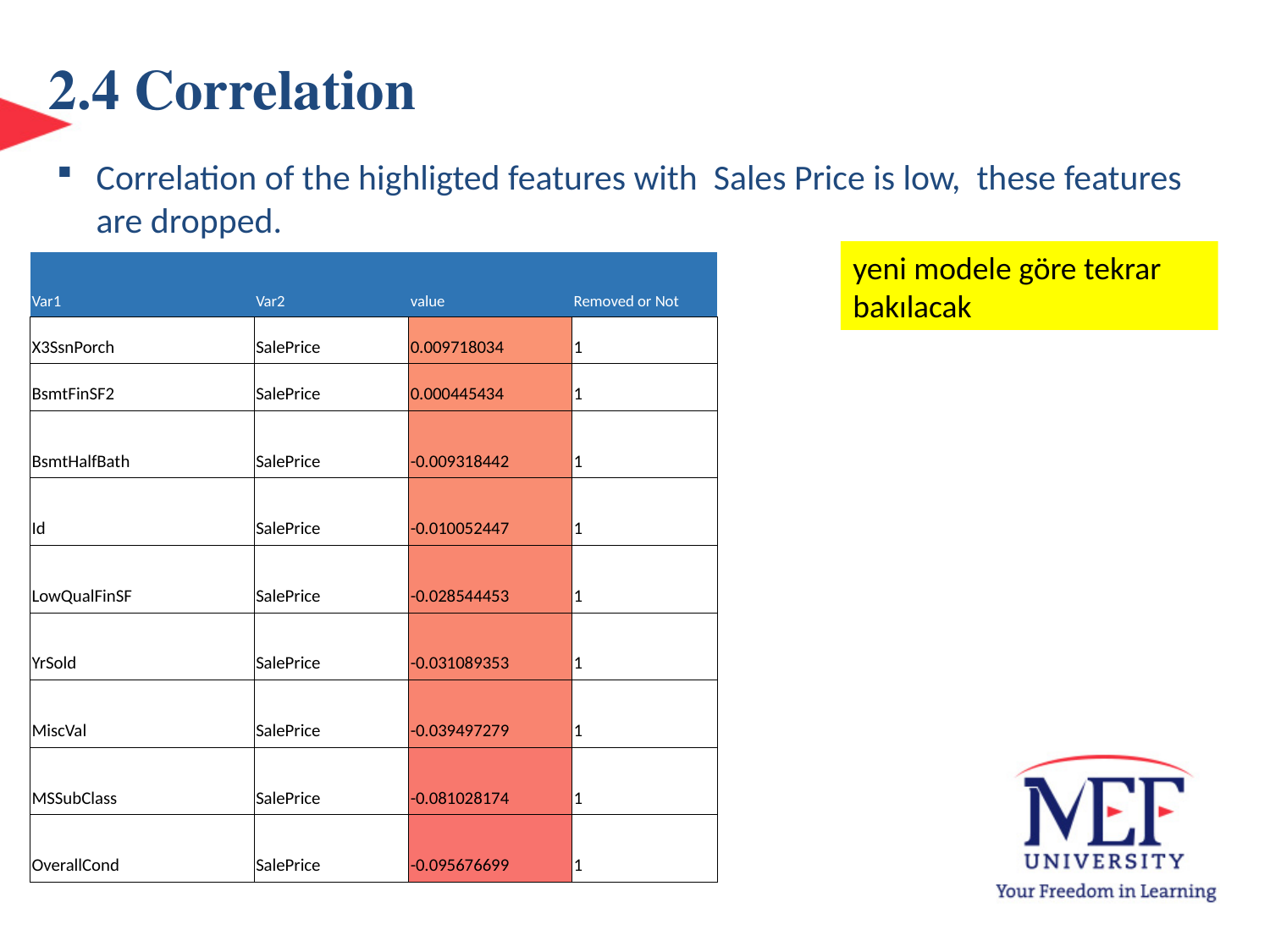

2.4 Correlation
Correlation of the highligted features with  Sales Price is low,  these features are dropped.
yeni modele göre tekrar bakılacak
| Var1 | Var2 | value | Removed or Not |
| --- | --- | --- | --- |
| X3SsnPorch | SalePrice | 0.009718034 | 1 |
| BsmtFinSF2 | SalePrice | 0.000445434 | 1 |
| BsmtHalfBath | SalePrice | -0.009318442 | 1 |
| Id | SalePrice | -0.010052447 | 1 |
| LowQualFinSF | SalePrice | -0.028544453 | 1 |
| YrSold | SalePrice | -0.031089353 | 1 |
| MiscVal | SalePrice | -0.039497279 | 1 |
| MSSubClass | SalePrice | -0.081028174 | 1 |
| OverallCond | SalePrice | -0.095676699 | 1 |
12